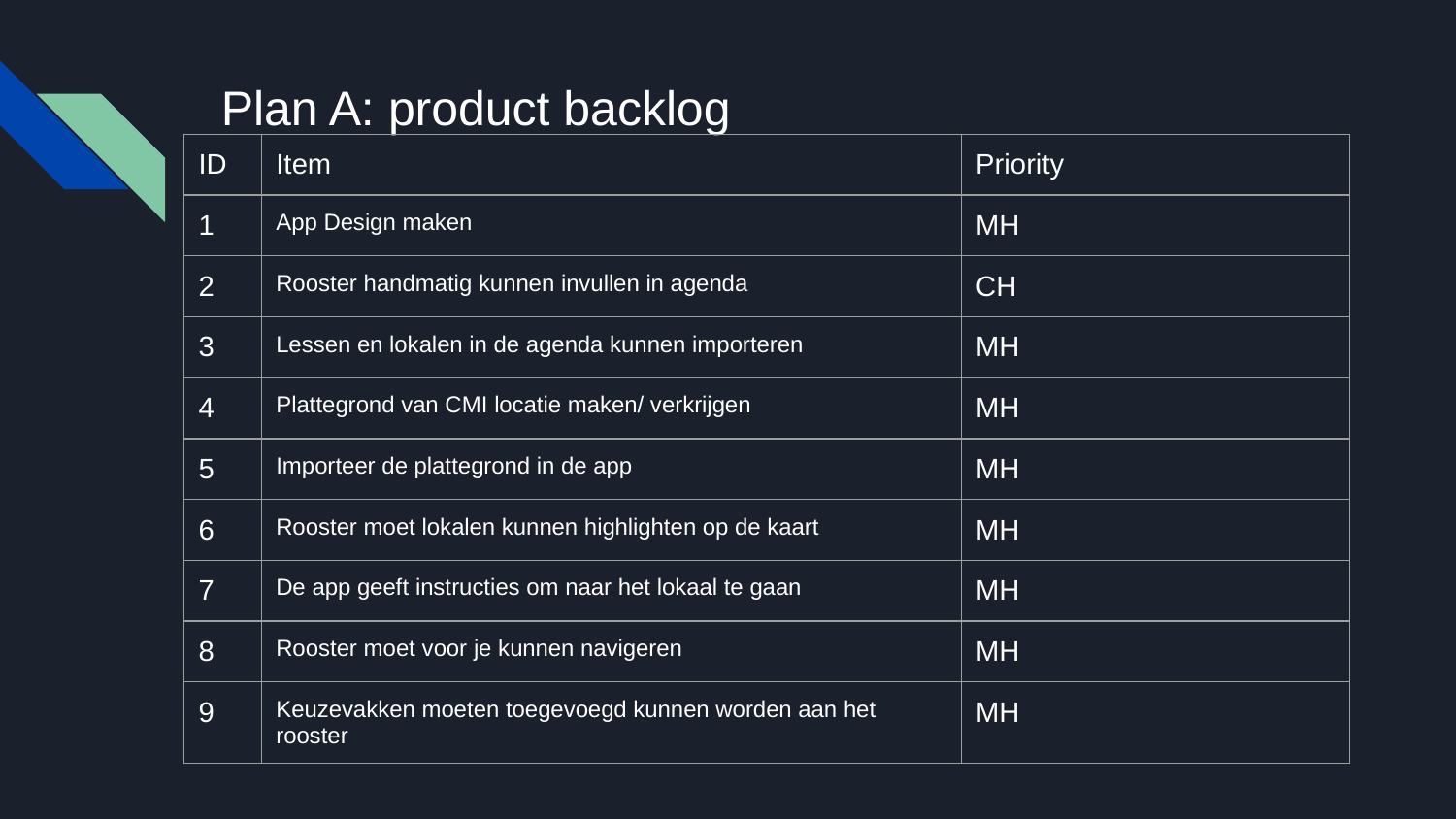

# Plan A: product backlog
| ID | Item | Priority |
| --- | --- | --- |
| 1 | App Design maken | MH |
| 2 | Rooster handmatig kunnen invullen in agenda | CH |
| 3 | Lessen en lokalen in de agenda kunnen importeren | MH |
| 4 | Plattegrond van CMI locatie maken/ verkrijgen | MH |
| 5 | Importeer de plattegrond in de app | MH |
| 6 | Rooster moet lokalen kunnen highlighten op de kaart | MH |
| 7 | De app geeft instructies om naar het lokaal te gaan | MH |
| 8 | Rooster moet voor je kunnen navigeren | MH |
| 9 | Keuzevakken moeten toegevoegd kunnen worden aan het rooster | MH |